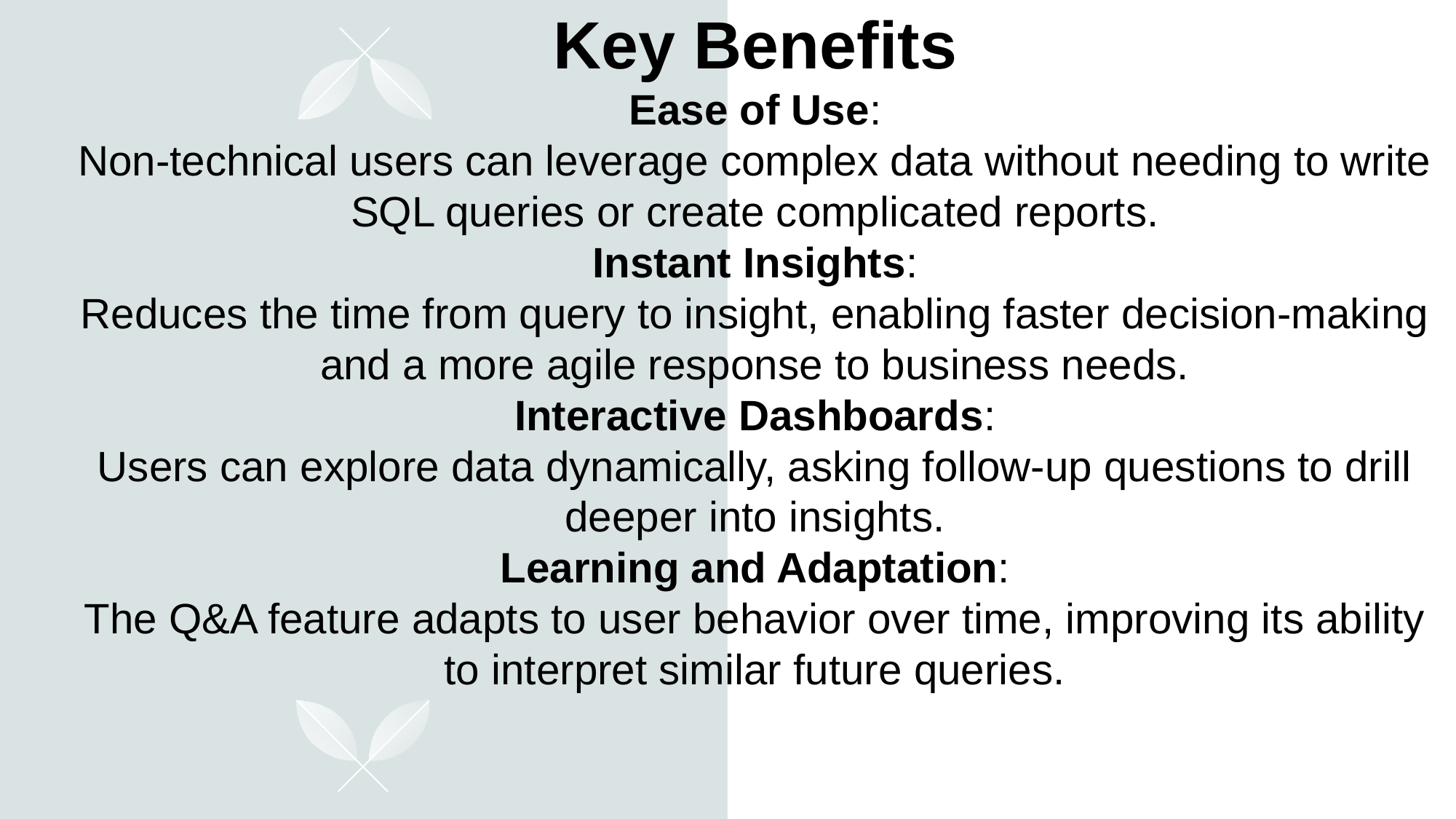

# Key Benefits Ease of Use: Non-technical users can leverage complex data without needing to write SQL queries or create complicated reports. Instant Insights: Reduces the time from query to insight, enabling faster decision-making and a more agile response to business needs. Interactive Dashboards: Users can explore data dynamically, asking follow-up questions to drill deeper into insights. Learning and Adaptation: The Q&A feature adapts to user behavior over time, improving its ability to interpret similar future queries.